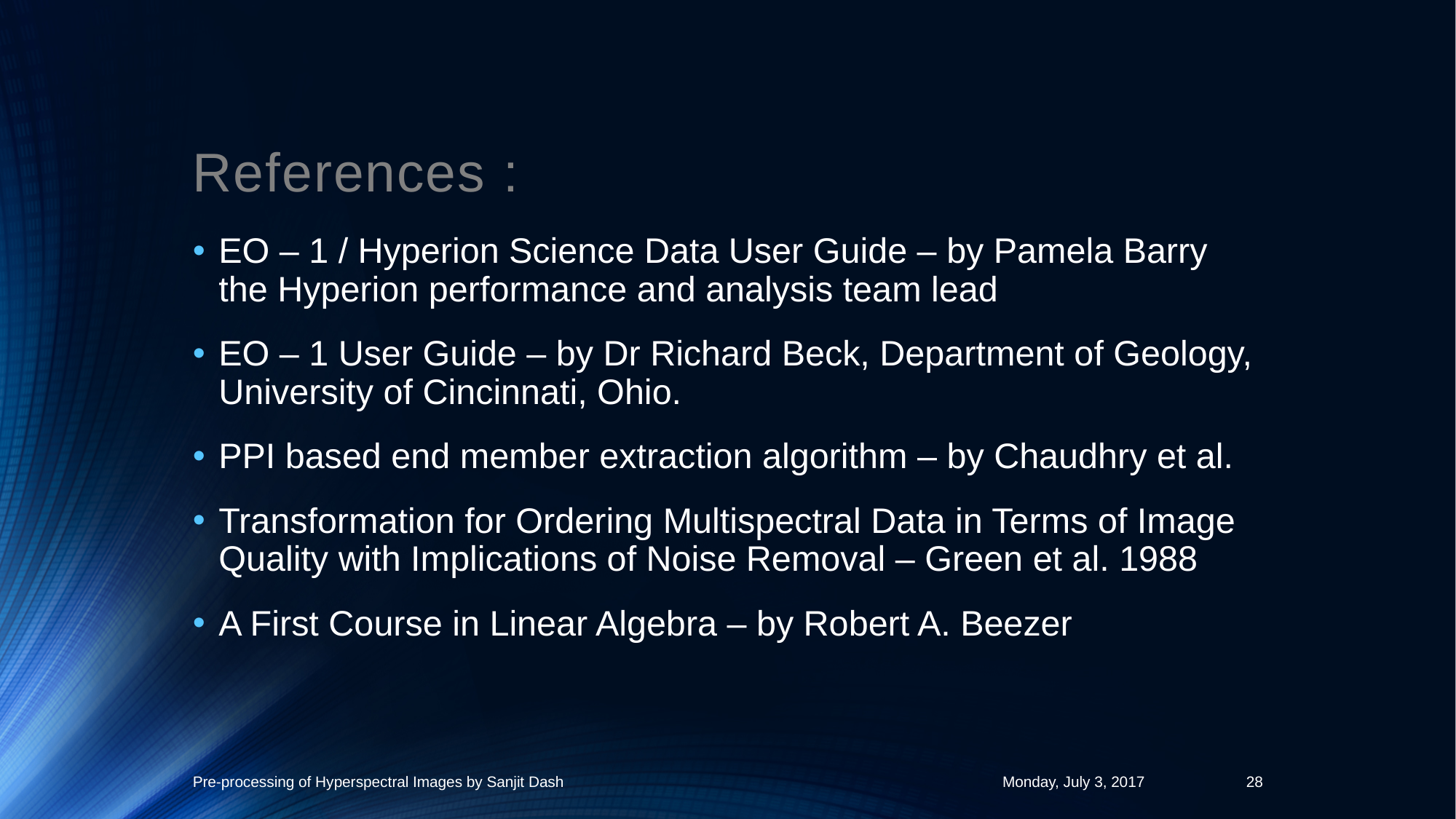

# References :
EO – 1 / Hyperion Science Data User Guide – by Pamela Barry the Hyperion performance and analysis team lead
EO – 1 User Guide – by Dr Richard Beck, Department of Geology, University of Cincinnati, Ohio.
PPI based end member extraction algorithm – by Chaudhry et al.
Transformation for Ordering Multispectral Data in Terms of Image Quality with Implications of Noise Removal – Green et al. 1988
A First Course in Linear Algebra – by Robert A. Beezer

Pre-processing of Hyperspectral Images by Sanjit Dash
Monday, July 3, 2017
28